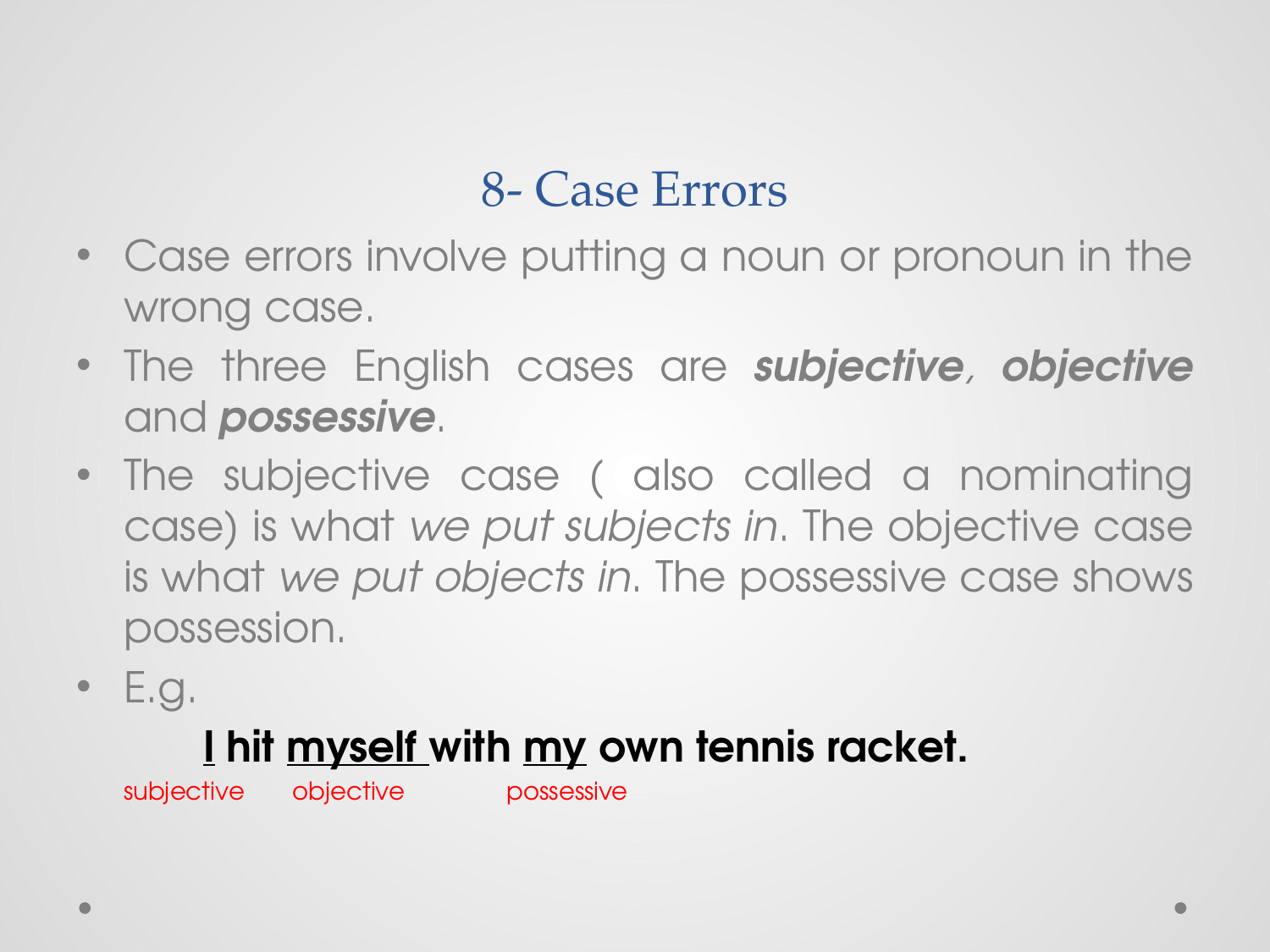

# 8- Case Errors
Case errors involve putting a noun or pronoun in the wrong case.
The three English cases are subjective, objective and possessive.
The subjective case ( also called a nominating case) is what we put subjects in. The objective case is what we put objects in. The possessive case shows possession.
E.g.
	I hit myself with my own tennis racket.
       subjective       objective               possessive